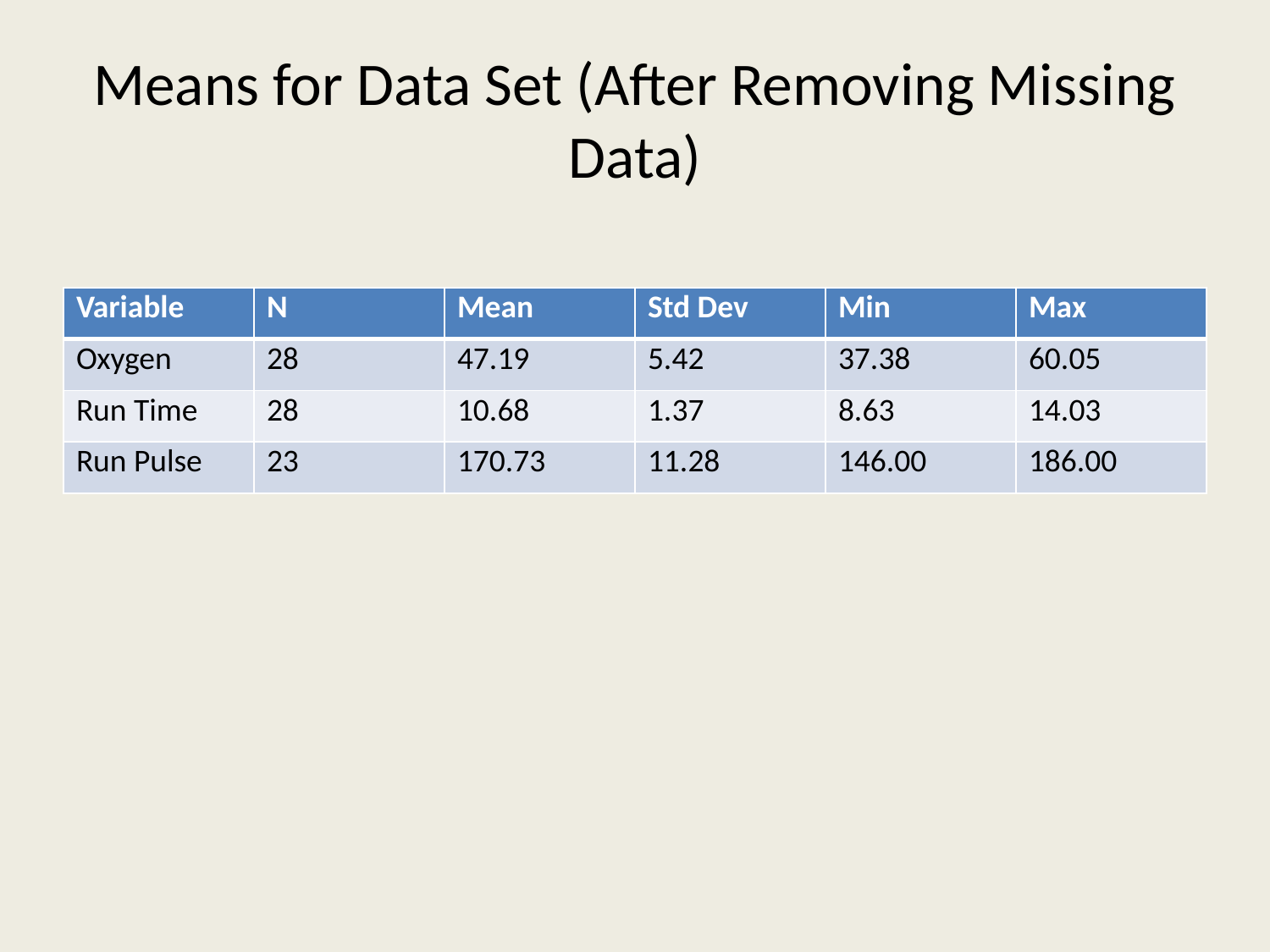

# Means for Data Set (After Removing Missing Data)
| Variable | N | Mean | Std Dev | Min | Max |
| --- | --- | --- | --- | --- | --- |
| Oxygen | 28 | 47.19 | 5.42 | 37.38 | 60.05 |
| Run Time | 28 | 10.68 | 1.37 | 8.63 | 14.03 |
| Run Pulse | 23 | 170.73 | 11.28 | 146.00 | 186.00 |